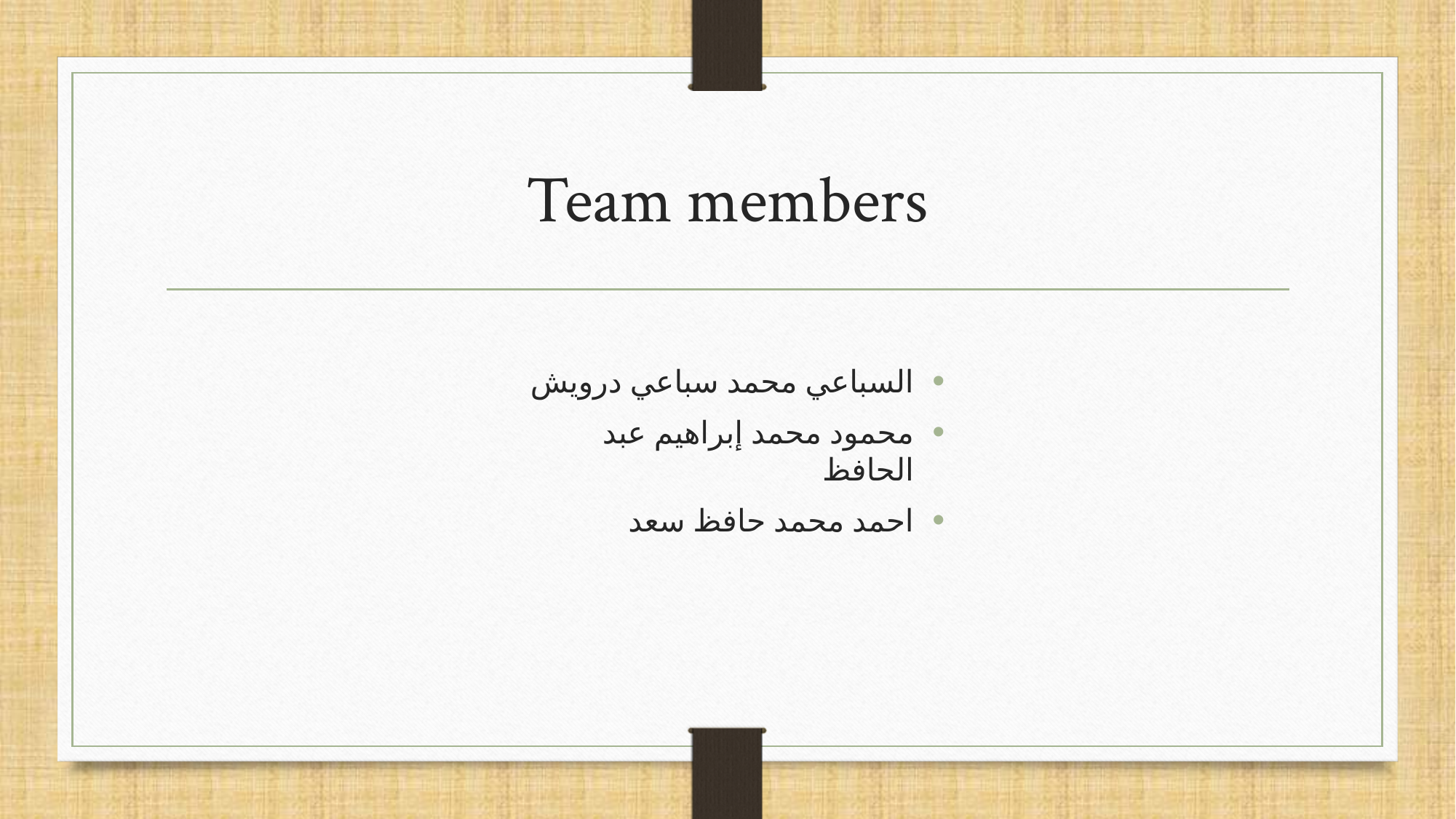

# Team members
السباعي محمد سباعي درويش
محمود محمد إبراهيم عبد الحافظ
احمد محمد حافظ سعد